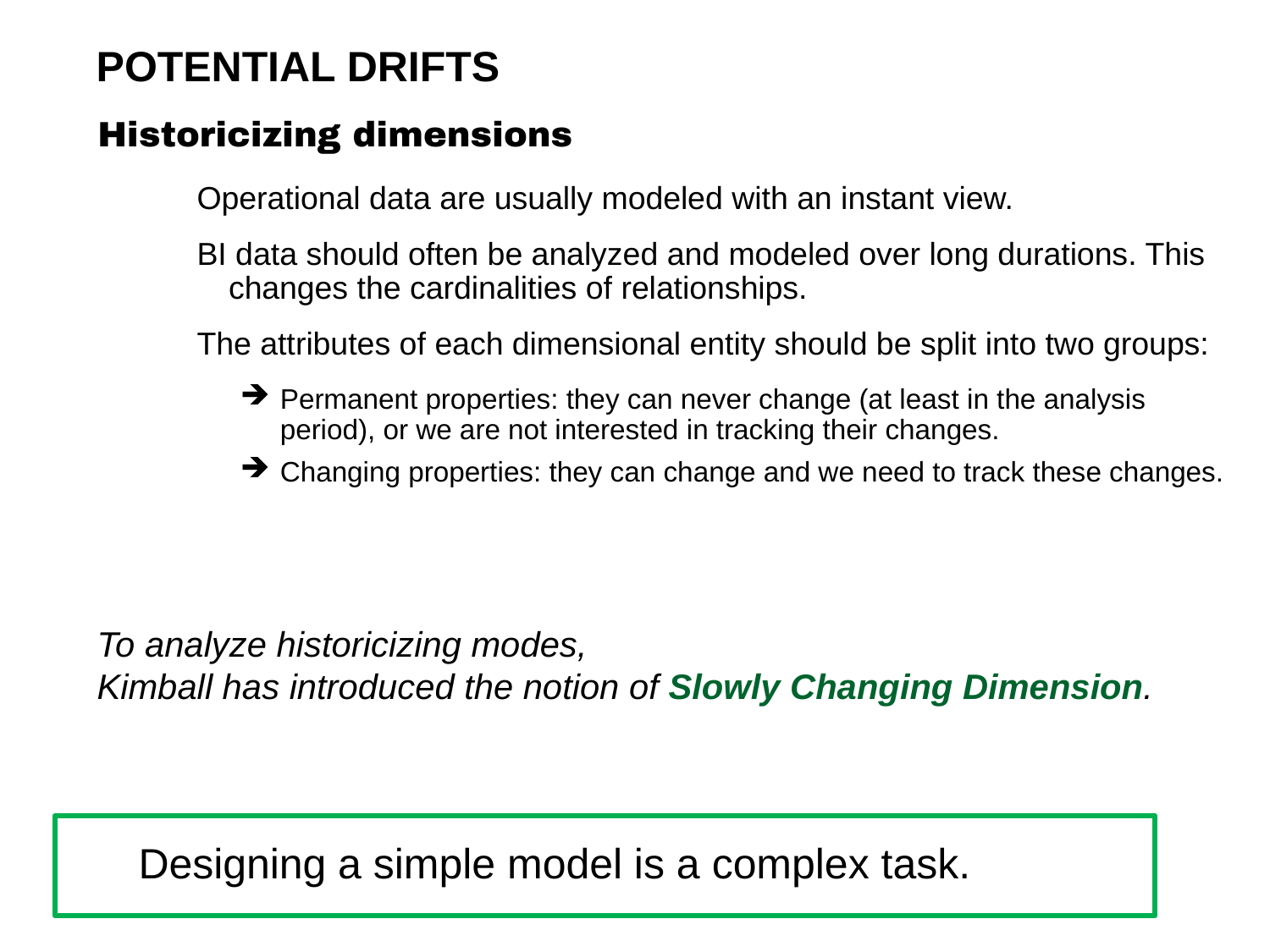

# POTENTIAL DRIFTS
Historicizing dimensions
Operational data are usually modeled with an instant view.
BI data should often be analyzed and modeled over long durations. This changes the cardinalities of relationships.
The attributes of each dimensional entity should be split into two groups:
Permanent properties: they can never change (at least in the analysis period), or we are not interested in tracking their changes.
Changing properties: they can change and we need to track these changes.

To analyze historicizing modes,
Kimball has introduced the notion of Slowly Changing Dimension.

Designing a simple model is a complex task.